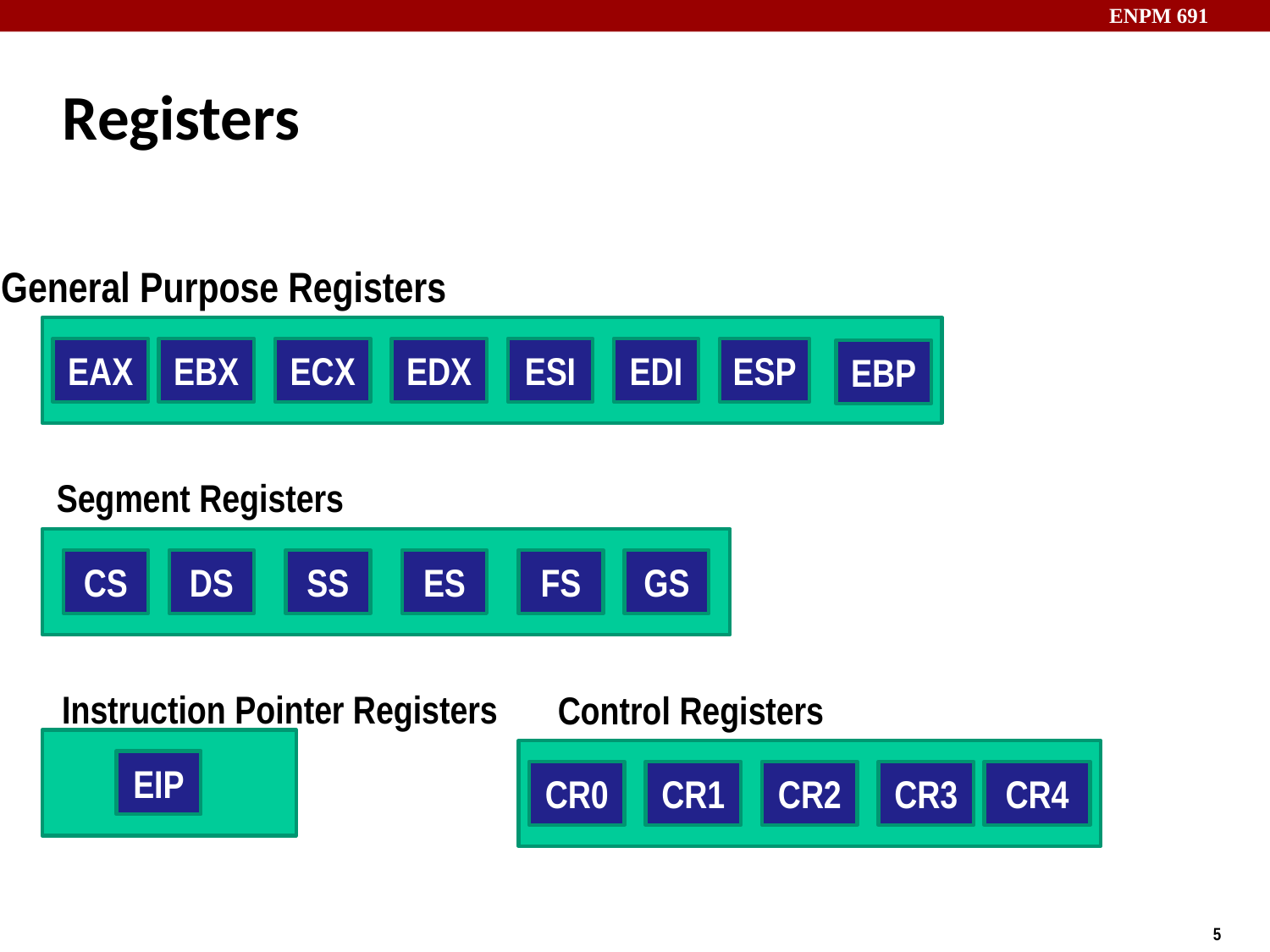

# Registers
General Purpose Registers

EAX
EBX
ECX
EDX
ESI
EDI
ESP
EBP
Segment Registers

CS
DS
SS
ES
FS
GS
Instruction Pointer Registers
Control Registers

EIP
CR0
CR1
CR2
CR3
CR4